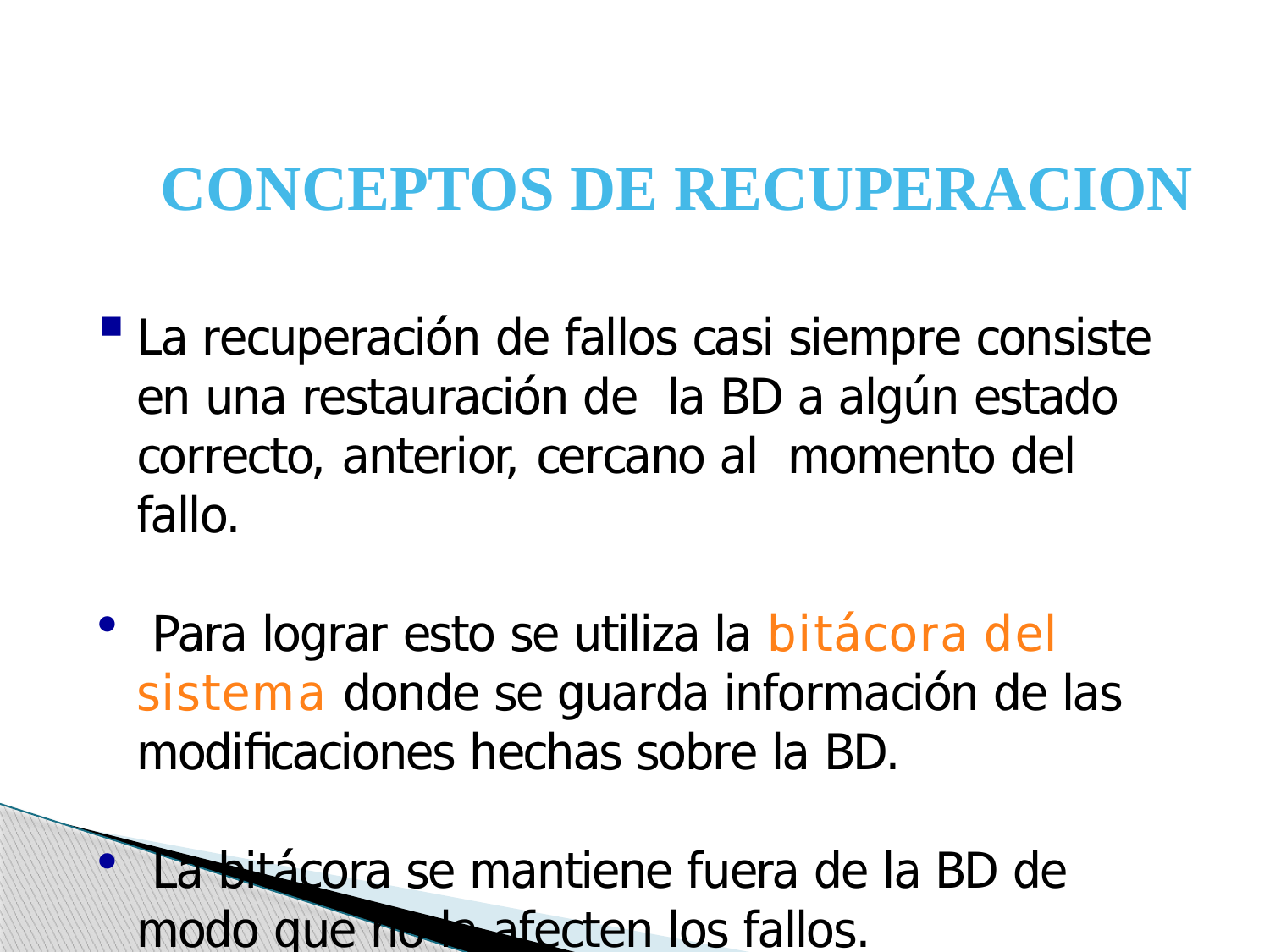

CONCEPTOS DE RECUPERACION

La recuperación de fallos casi siempre consiste en una restauración de  la BD a algún estado correcto, anterior, cercano al  momento del fallo.

 Para lograr esto se utiliza la bitácora del sistema donde se guarda información de las modificaciones hechas sobre la BD.

 La bitácora se mantiene fuera de la BD de modo que no la afecten los fallos.